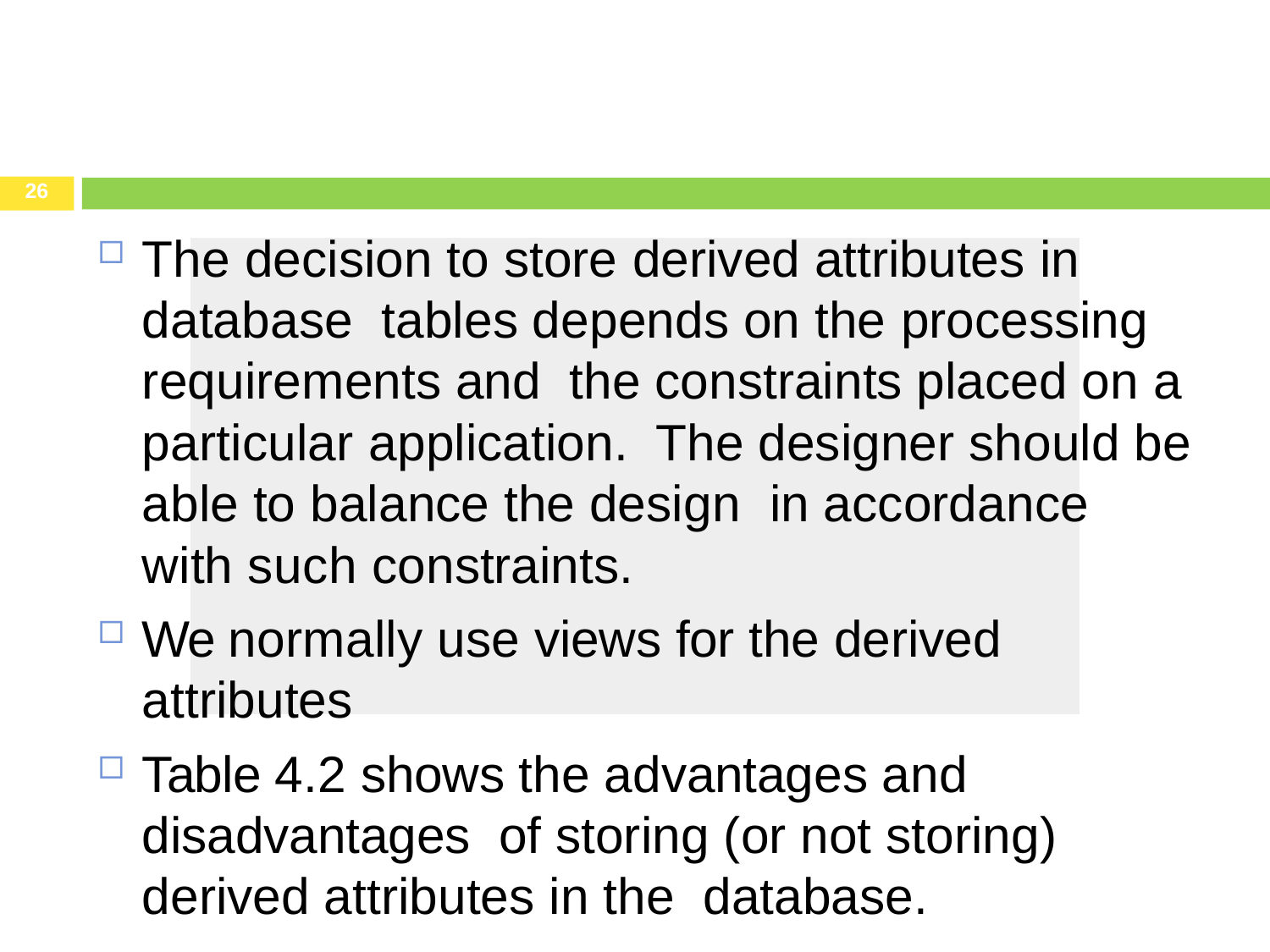

26

The decision to store derived attributes in database  tables depends on the processing requirements and  the constraints placed on a particular application.  The designer should be able to balance the design  in accordance with such constraints.
We normally use views for the derived attributes
Table 4.2 shows the advantages and disadvantages  of storing (or not storing) derived attributes in the  database.